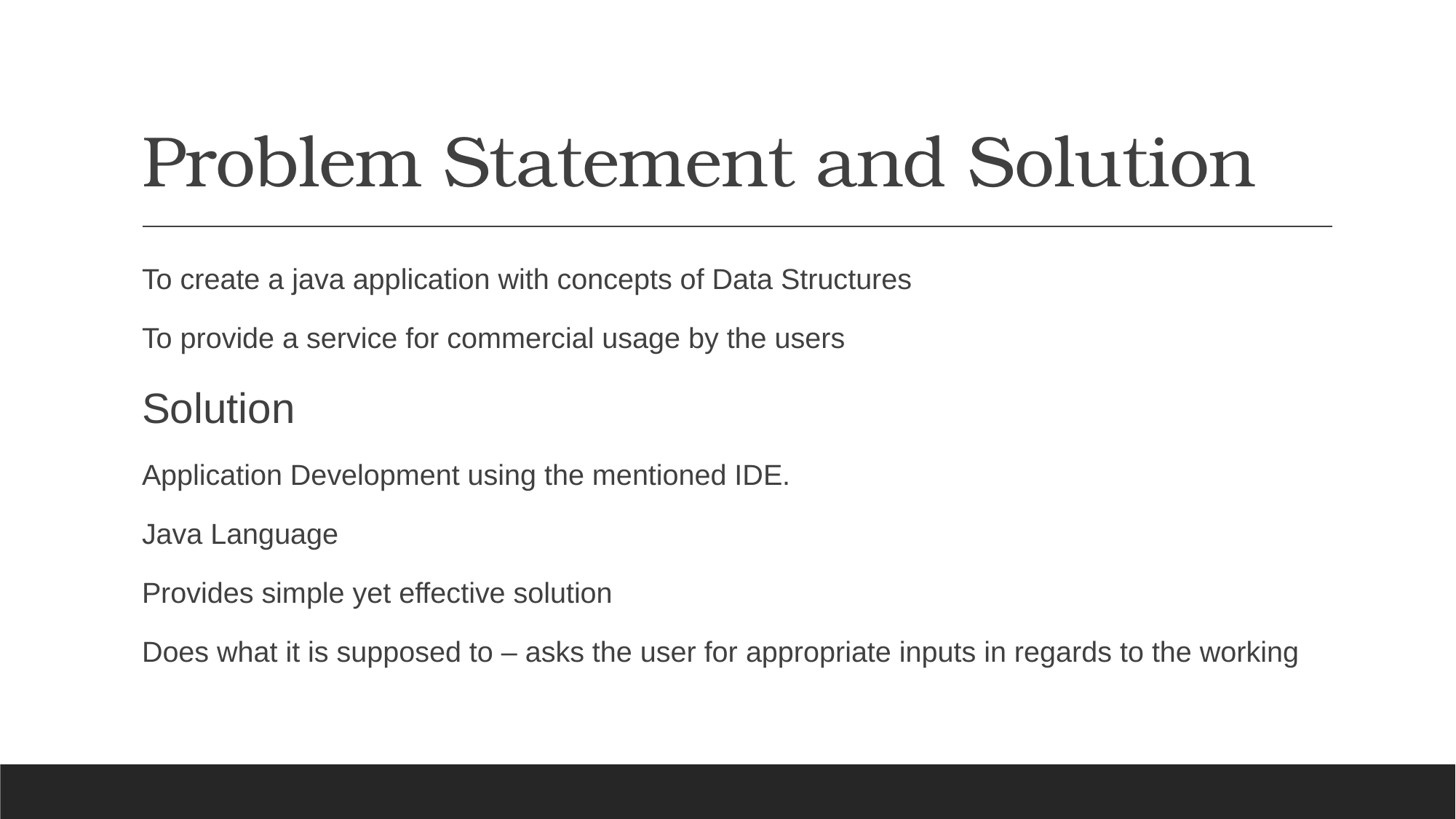

# Problem Statement and Solution
To create a java application with concepts of Data Structures
To provide a service for commercial usage by the users
Solution
Application Development using the mentioned IDE.
Java Language
Provides simple yet effective solution
Does what it is supposed to – asks the user for appropriate inputs in regards to the working